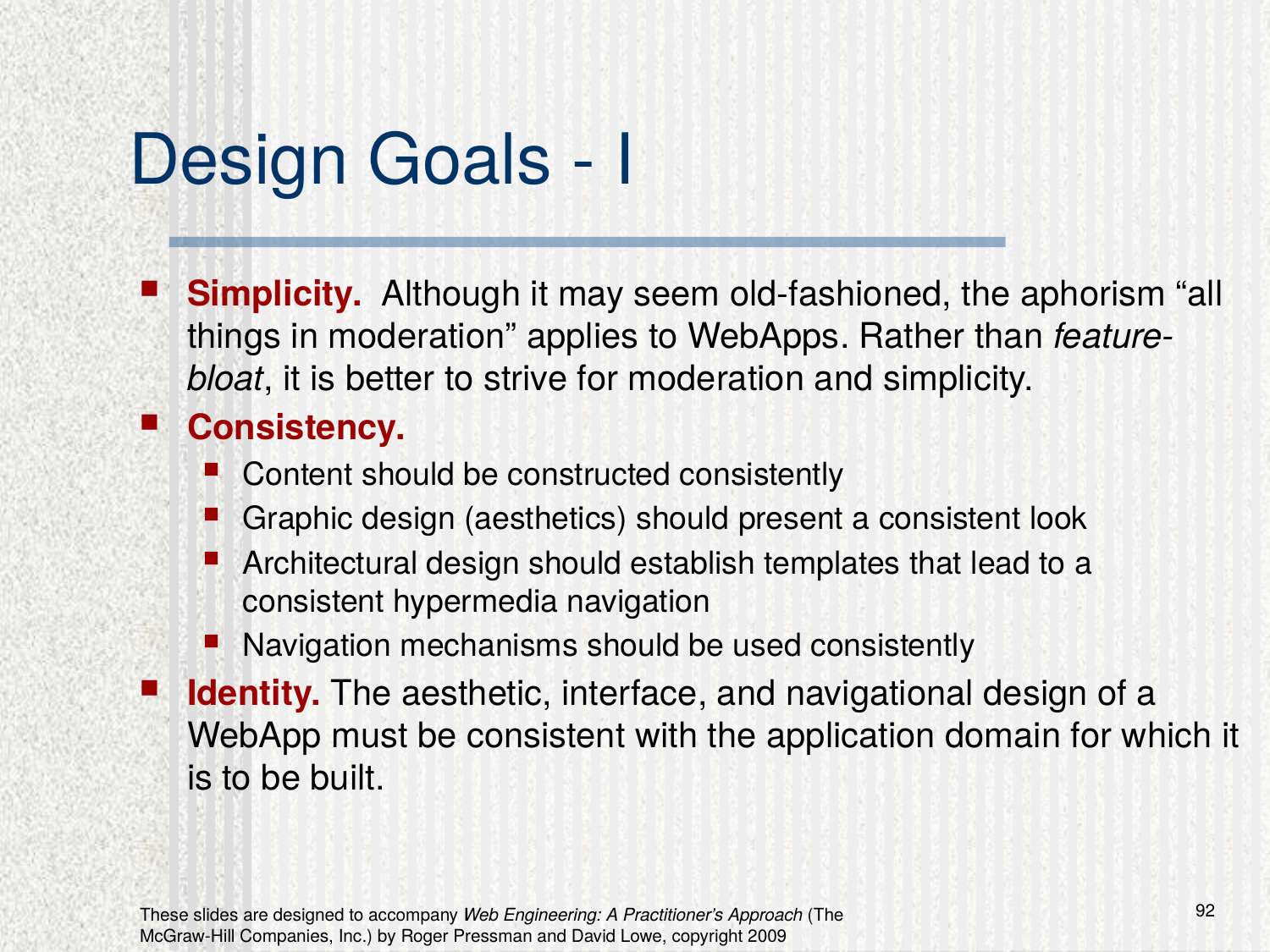

# Design Goals - I
Simplicity.  Although it may seem old-fashioned, the aphorism “all things in moderation” applies to WebApps. Rather than feature-bloat, it is better to strive for moderation and simplicity.
Consistency.
Content should be constructed consistently
Graphic design (aesthetics) should present a consistent look
Architectural design should establish templates that lead to a consistent hypermedia navigation
Navigation mechanisms should be used consistently
Identity. The aesthetic, interface, and navigational design of a WebApp must be consistent with the application domain for which it is to be built.
92
These slides are designed to accompany Web Engineering: A Practitioner’s Approach (The McGraw-Hill Companies, Inc.) by Roger Pressman and David Lowe, copyright 2009